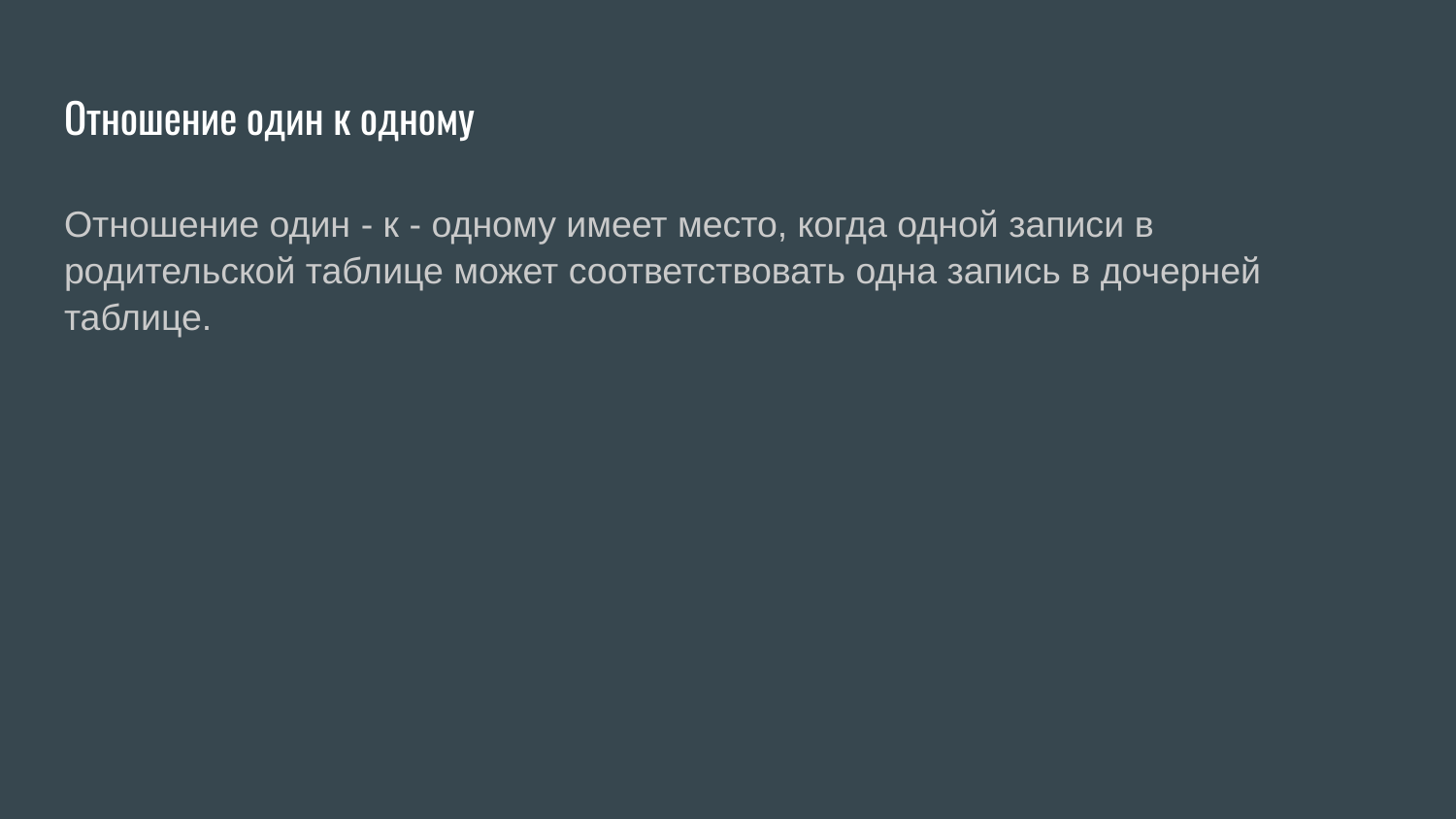

# Отношение один к одному
Отношение один - к - одному имеет место, когда одной записи в родительской таблице может соответствовать одна запись в дочерней таблице.